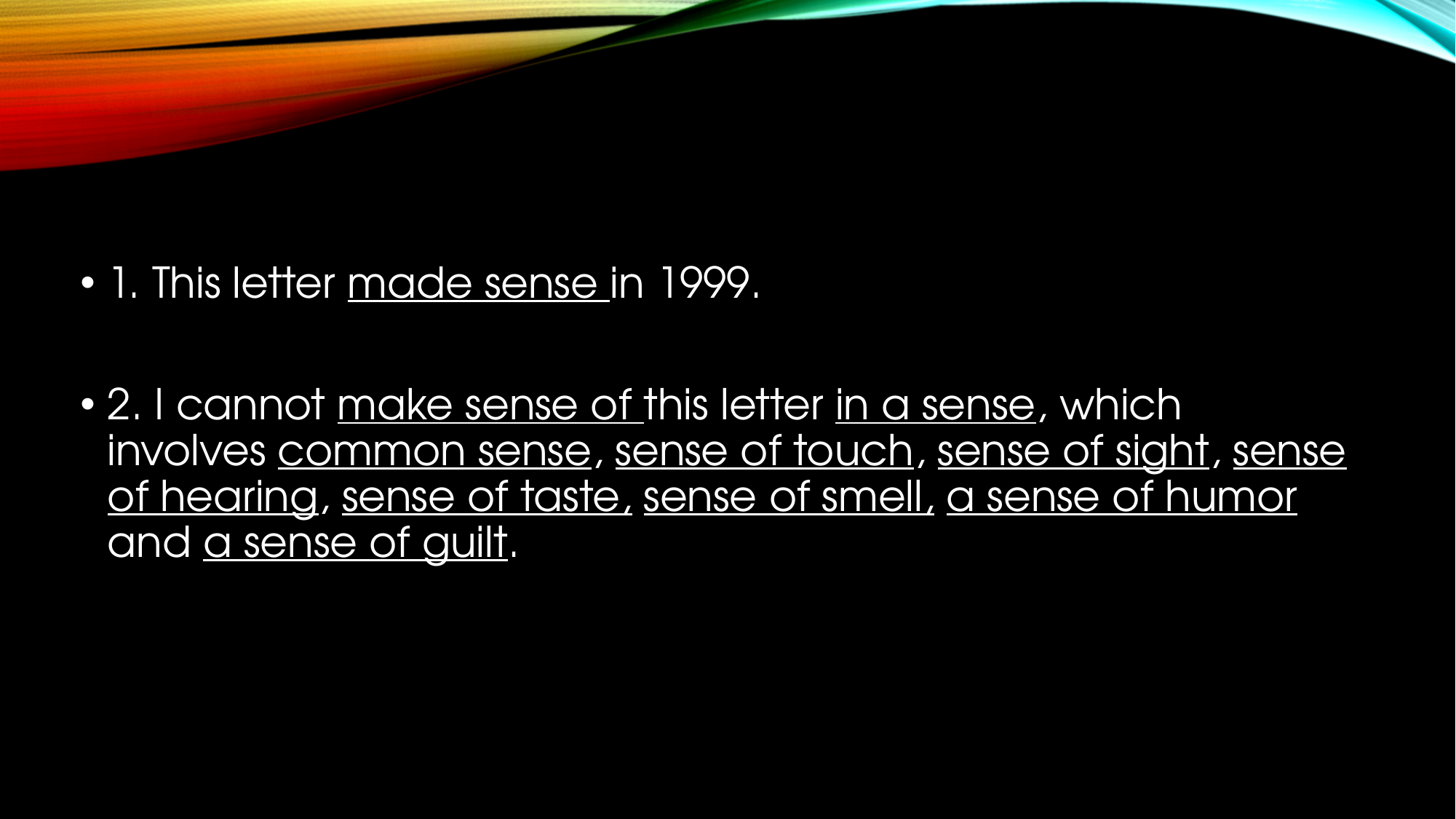

1. This letter made sense in 1999.

2. I cannot make sense of this letter in a sense, which involves common sense, sense of touch, sense of sight, sense of hearing, sense of taste, sense of smell, a sense of humor and a sense of guilt.